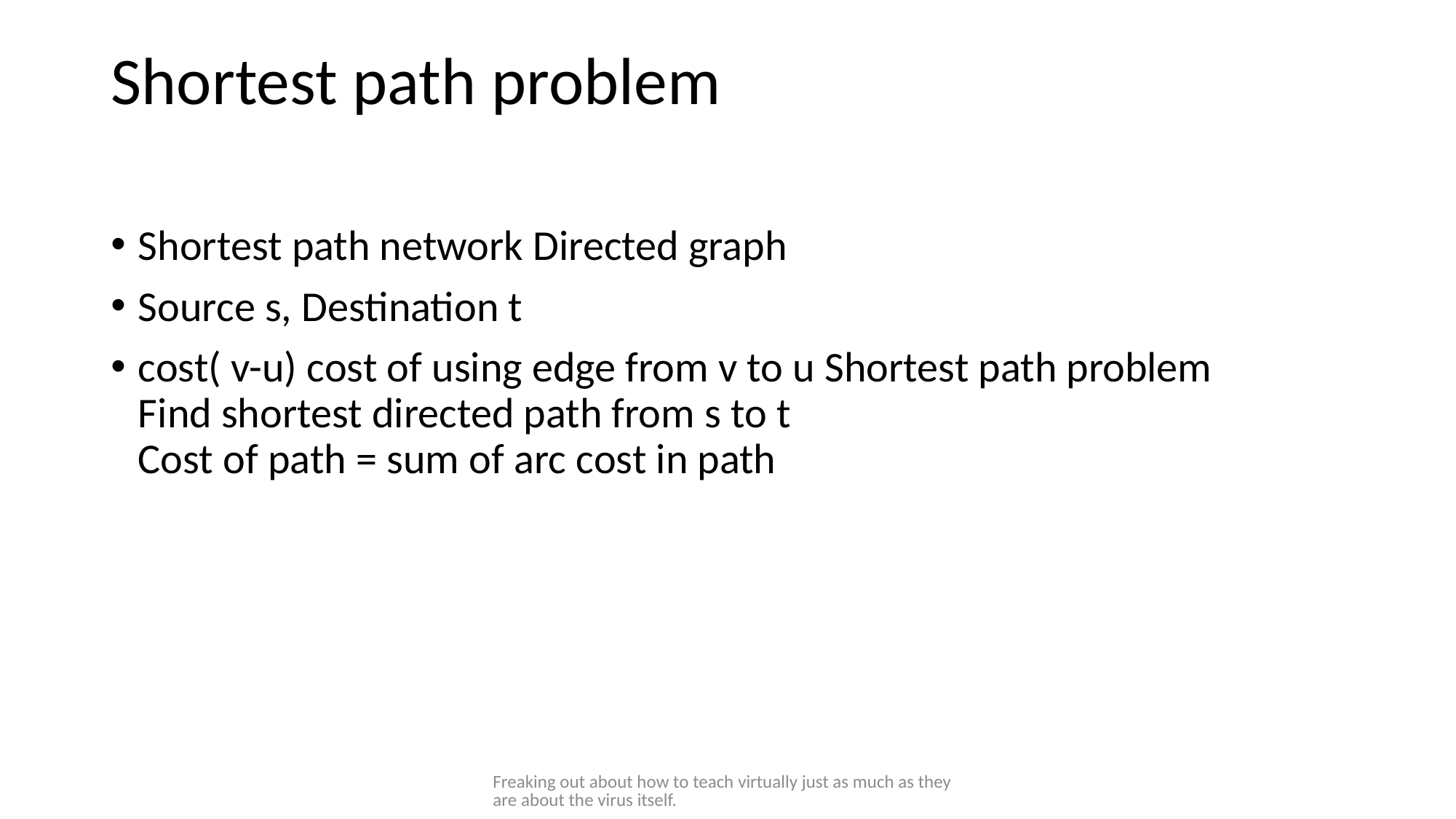

# Shortest path problem
Shortest path network Directed graph
Source s, Destination t
cost( v-u) cost of using edge from v to u Shortest path problem
Find shortest directed path from s to t
Cost of path = sum of arc cost in path

Freaking out about how to teach virtually just as much as they are about the virus itself.